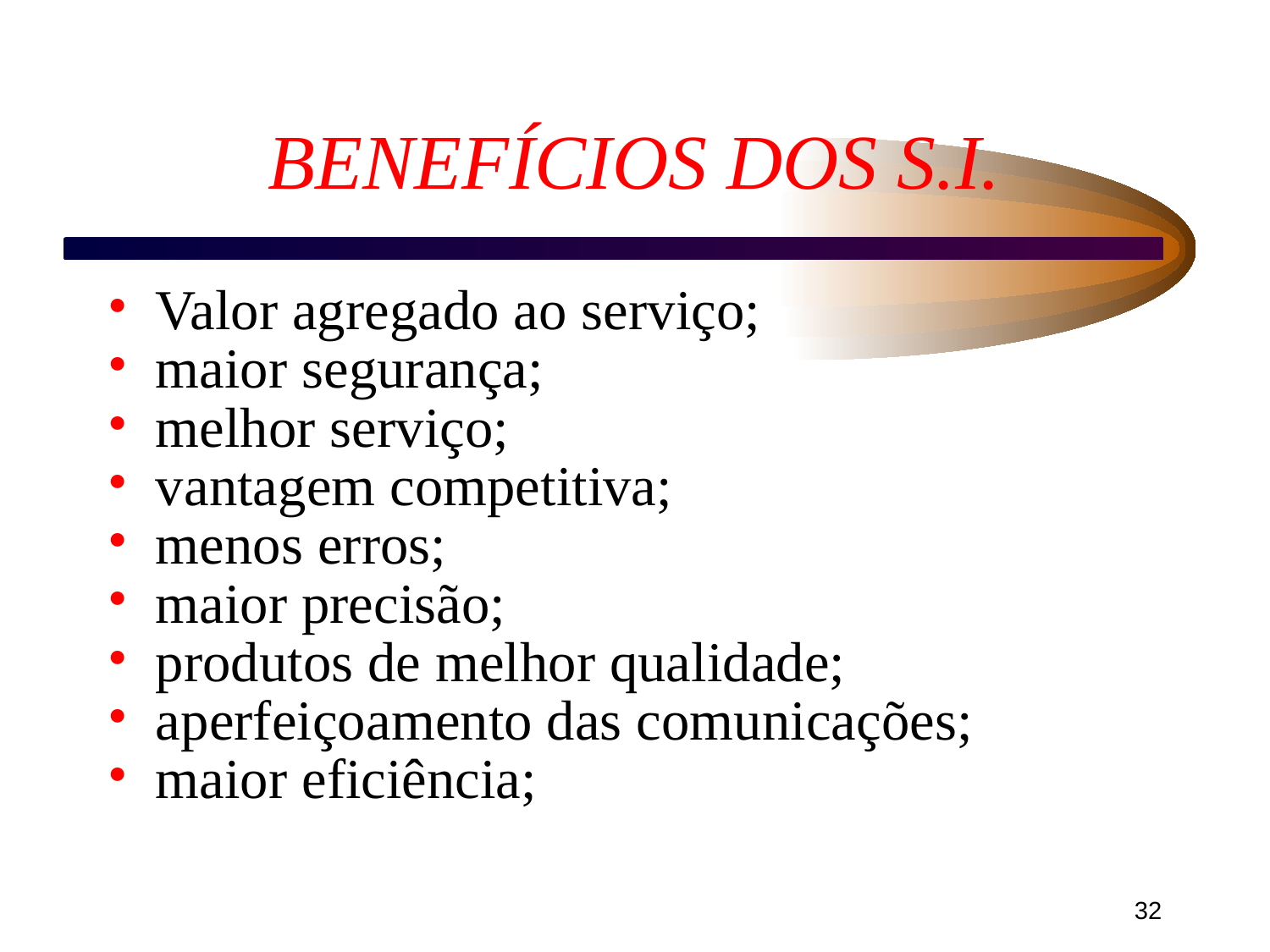

# BENEFÍCIOS DOS S.I.
Valor agregado ao serviço;
maior segurança;
melhor serviço;
vantagem competitiva;
menos erros;
maior precisão;
produtos de melhor qualidade;
aperfeiçoamento das comunicações;
maior eficiência;
32